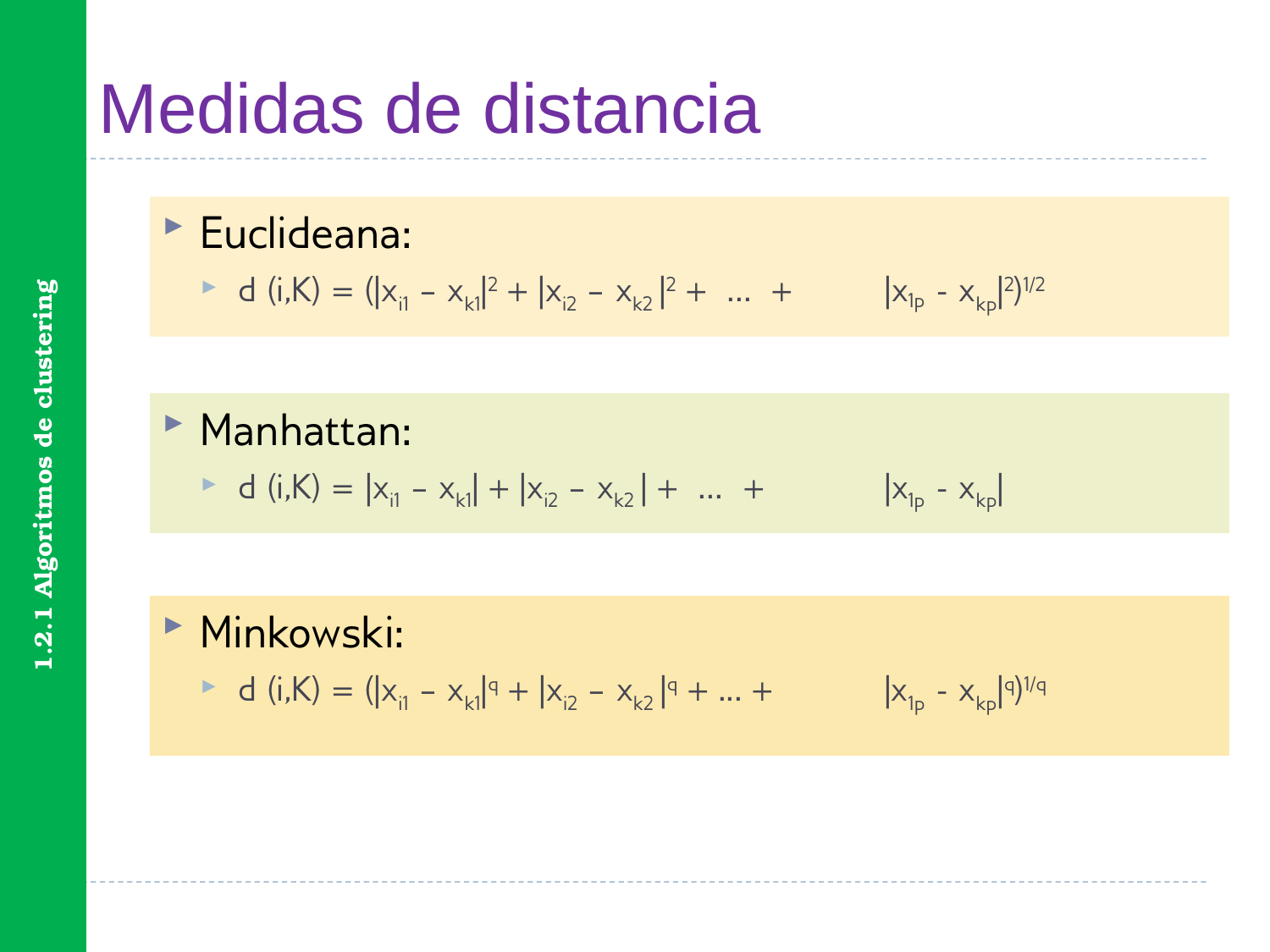

1.2.1 Algoritmos de clustering
# Medidas de distancia
Euclideana:
d (i,K) = (|xi1 – xk1|2 + |xi2 – xk2 |2 +  ...  +   	 |x1p - xkp|2)1/2
Manhattan:
d (i,K) = |xi1 – xk1| + |xi2 – xk2 | +  ...  +   	 |x1p - xkp|
Minkowski:
d (i,K) = (|xi1 – xk1|q + |xi2 – xk2 |q + ... +   	 |x1p - xkp|q)1/q